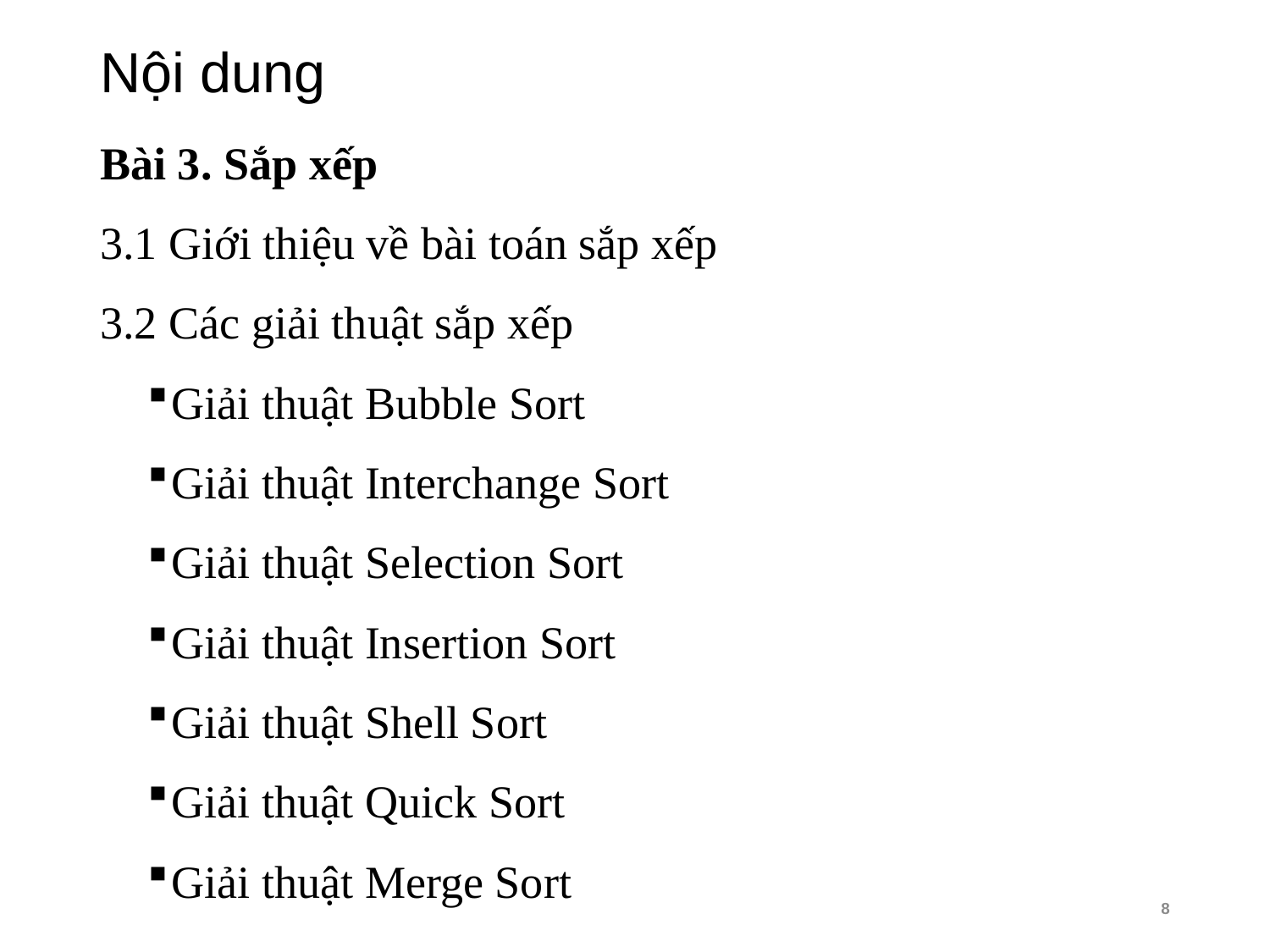

# Nội dung
Bài 3. Sắp xếp
3.1 Giới thiệu về bài toán sắp xếp
3.2 Các giải thuật sắp xếp
Giải thuật Bubble Sort
Giải thuật Interchange Sort
Giải thuật Selection Sort
Giải thuật Insertion Sort
Giải thuật Shell Sort
Giải thuật Quick Sort
Giải thuật Merge Sort
8